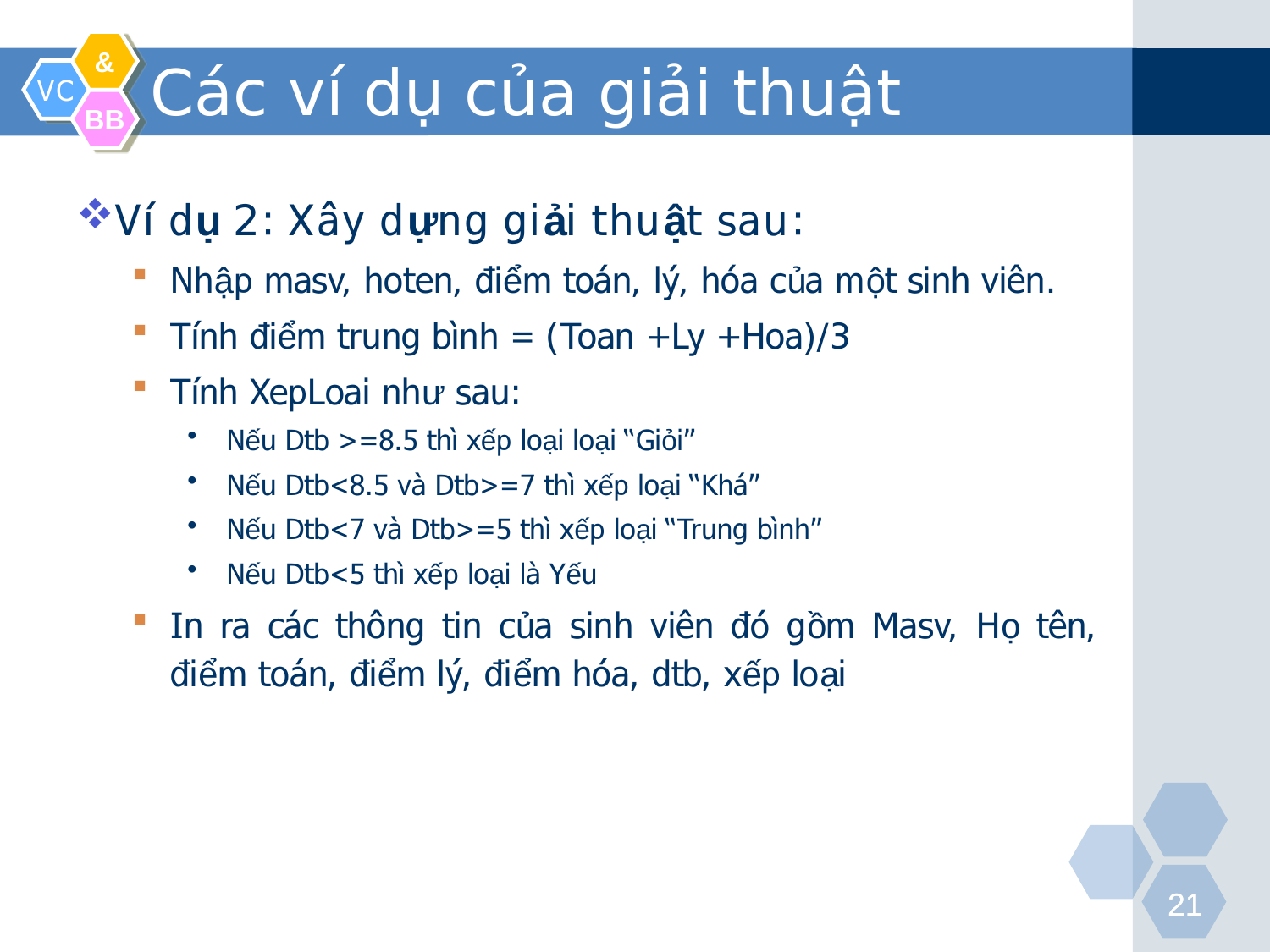

# Các ví dụ của giải thuật
Ví dụ 2: Xây dựng giải thuật sau:
Nhập masv, hoten, điểm toán, lý, hóa của một sinh viên.
Tính điểm trung bình = (Toan +Ly +Hoa)/3
Tính XepLoai như sau:
Nếu Dtb >=8.5 thì xếp loại loại “Giỏi”
Nếu Dtb<8.5 và Dtb>=7 thì xếp loại “Khá”
Nếu Dtb<7 và Dtb>=5 thì xếp loại “Trung bình”
Nếu Dtb<5 thì xếp loại là Yếu
In ra các thông tin của sinh viên đó gồm Masv, Họ tên, điểm toán, điểm lý, điểm hóa, dtb, xếp loại